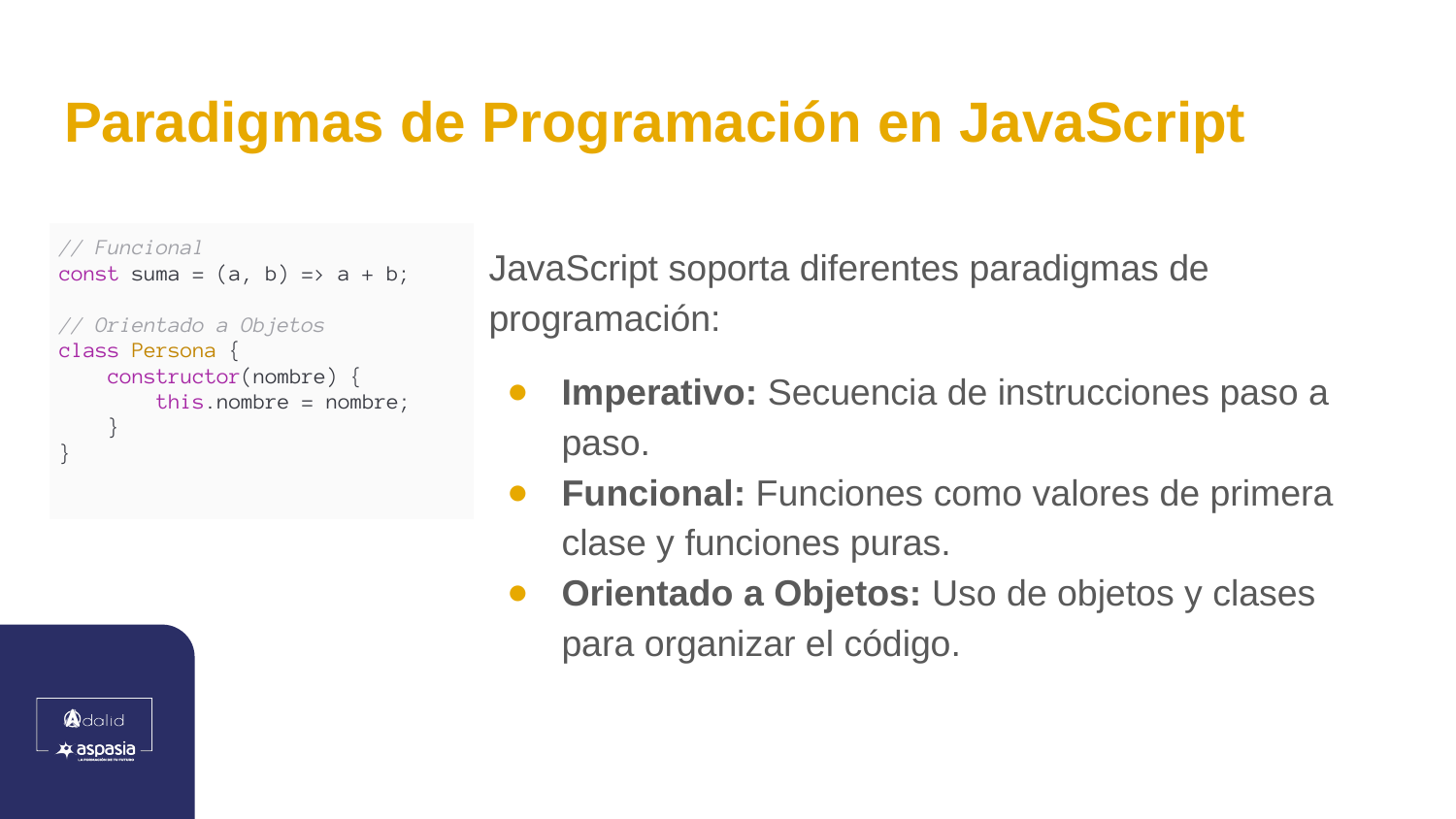

# Paradigmas de Programación en JavaScript
| // Funcional const suma = (a, b) => a + b; // Orientado a Objetos class Persona { constructor(nombre) { this.nombre = nombre; } } |
| --- |
JavaScript soporta diferentes paradigmas de programación:
Imperativo: Secuencia de instrucciones paso a paso.
Funcional: Funciones como valores de primera clase y funciones puras.
Orientado a Objetos: Uso de objetos y clases para organizar el código.